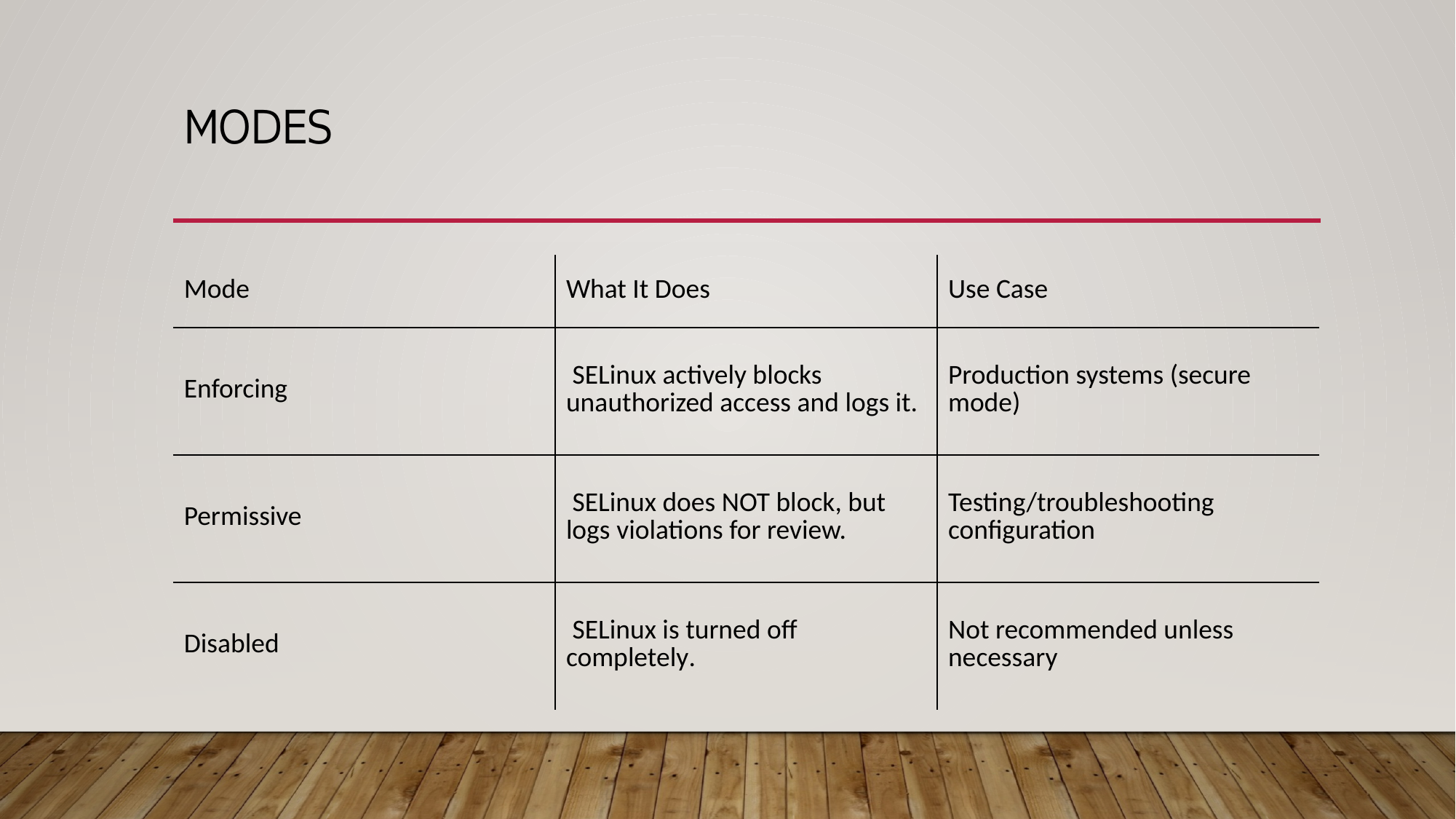

# modes
| Mode | What It Does | Use Case |
| --- | --- | --- |
| Enforcing | SELinux actively blocks unauthorized access and logs it. | Production systems (secure mode) |
| Permissive | SELinux does NOT block, but logs violations for review. | Testing/troubleshooting configuration |
| Disabled | SELinux is turned off completely. | Not recommended unless necessary |